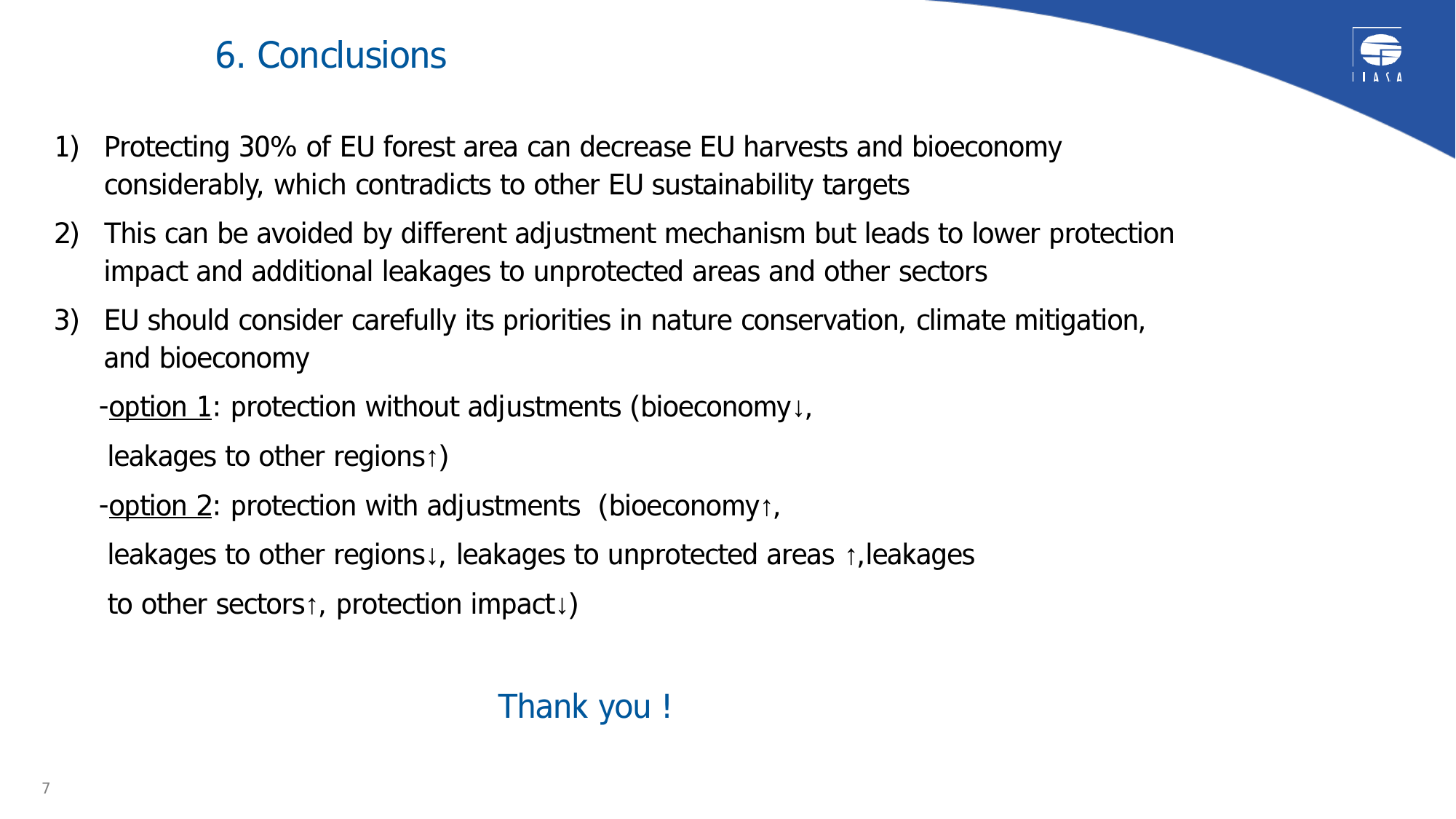

# 6. Conclusions
Protecting 30% of EU forest area can decrease EU harvests and bioeconomy considerably, which contradicts to other EU sustainability targets
This can be avoided by different adjustment mechanism but leads to lower protection impact and additional leakages to unprotected areas and other sectors
EU should consider carefully its priorities in nature conservation, climate mitigation, and bioeconomy
     -option 1: protection without adjustments (bioeconomy↓,
      leakages to other regions↑)
     -option 2: protection with adjustments  (bioeconomy↑,
      leakages to other regions↓, leakages to unprotected areas ↑,leakages
      to other sectors↑, protection impact↓)

                                                             Thank you !
7